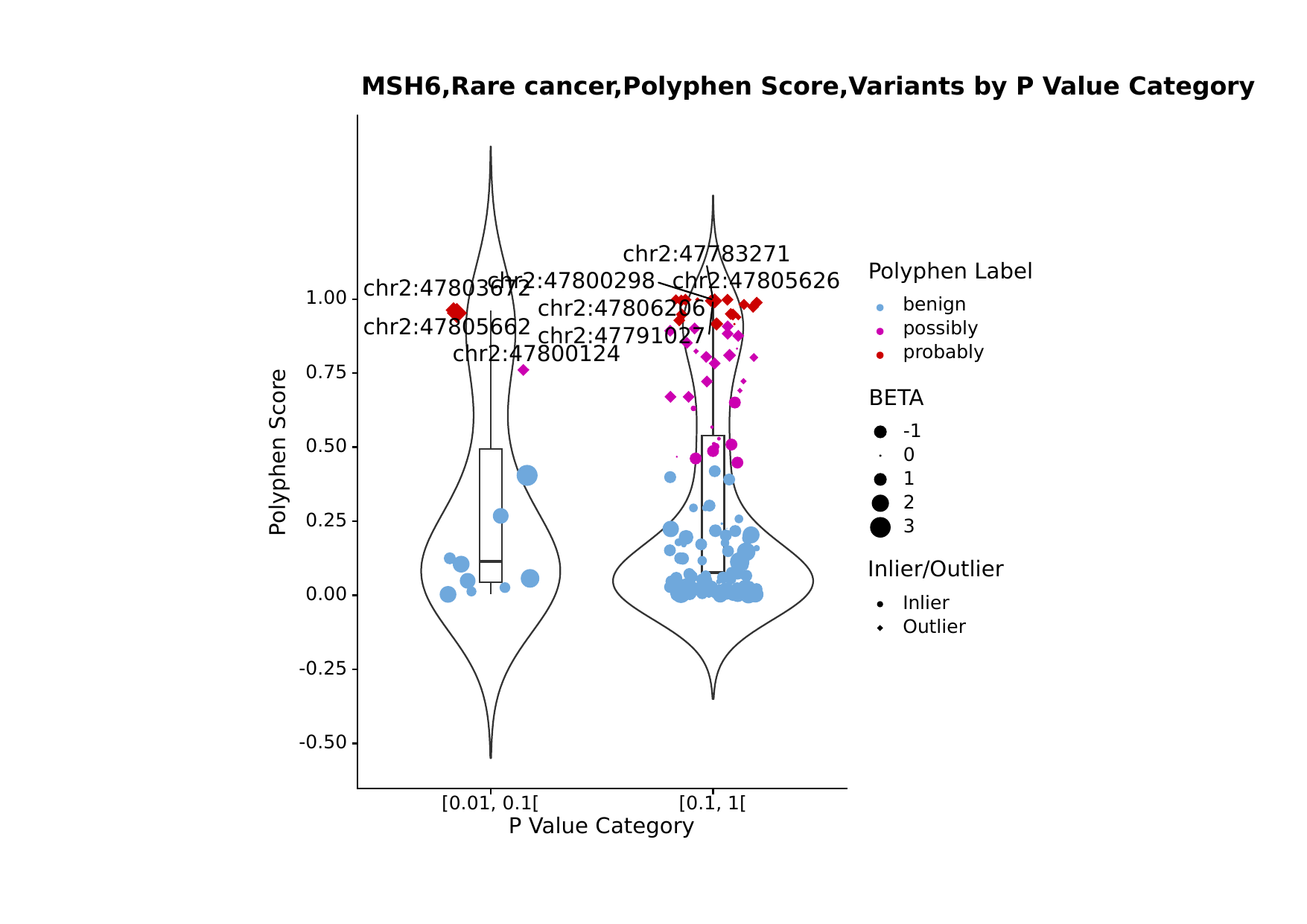

MSH6,Rare cancer,Polyphen Score,Variants by P Value Category

chr2:47783271
Polyphen Label

chr2:47800298
chr2:47805626
chr2:47803672

1.00

benign

chr2:47806206

chr2:47805662
possibly

chr2:47791027

probably
chr2:47800124

0.75

BETA

-1

0.50
Polyphen Score

0

1

2

0.25

3

Inlier/Outlier

0.00

Inlier

Outlier

-0.25

-0.50

[0.01, 0.1[
[0.1, 1[
P Value Category